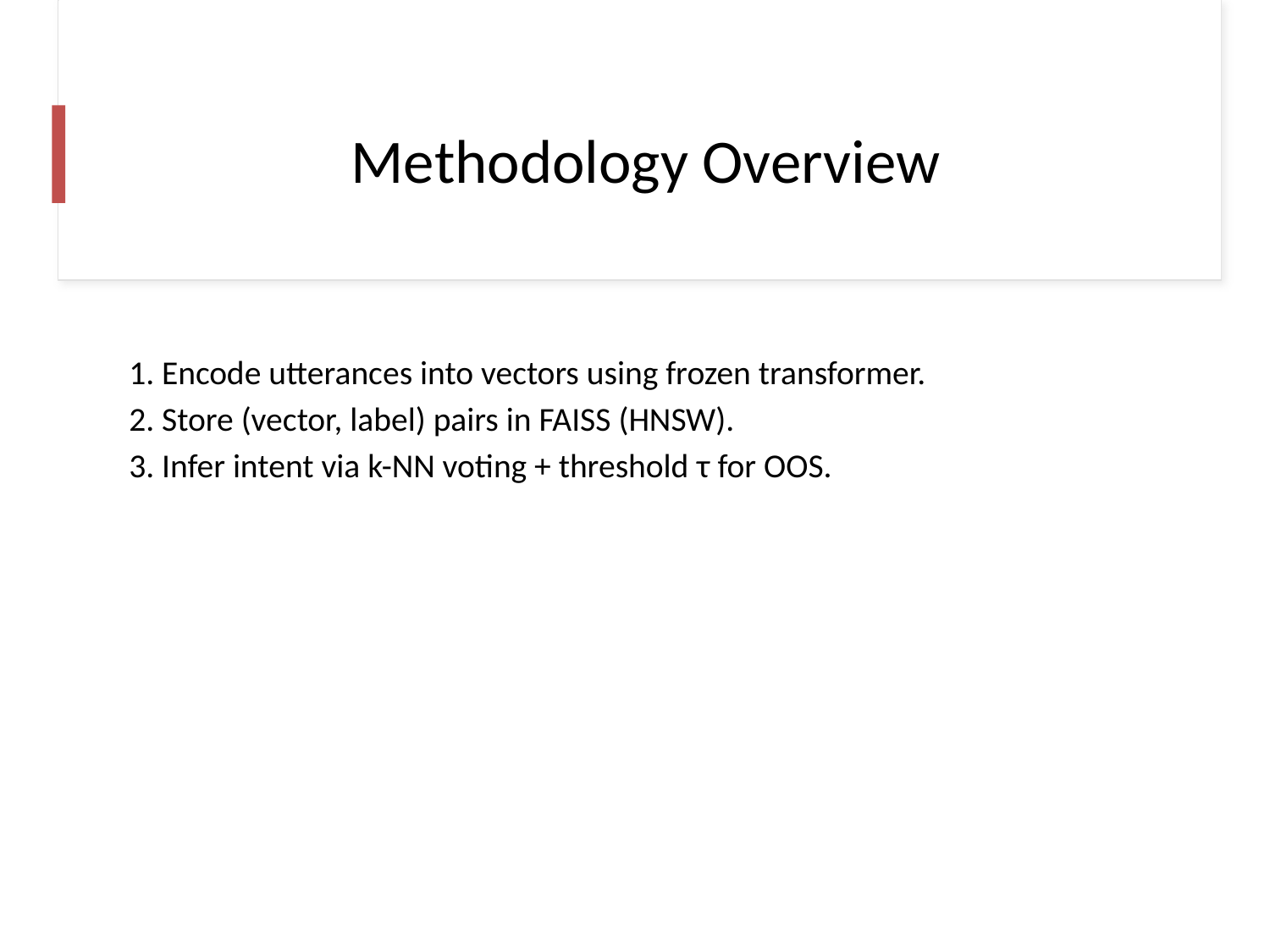

# Methodology Overview

1. Encode utterances into vectors using frozen transformer.
2. Store (vector, label) pairs in FAISS (HNSW).
3. Infer intent via k-NN voting + threshold τ for OOS.